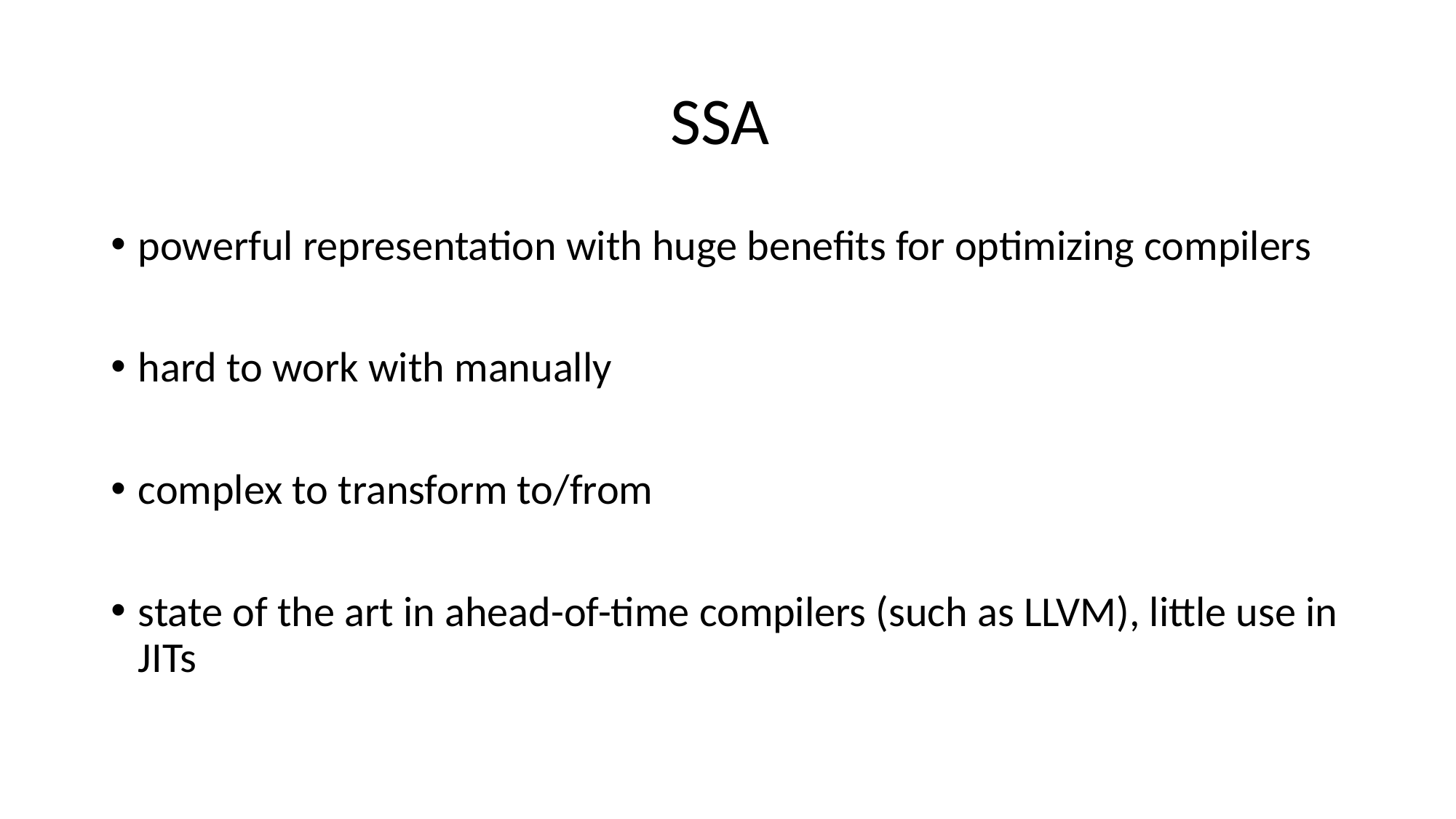

# SSA
powerful representation with huge benefits for optimizing compilers

hard to work with manually

complex to transform to/from

state of the art in ahead-of-time compilers (such as LLVM), little use in JITs